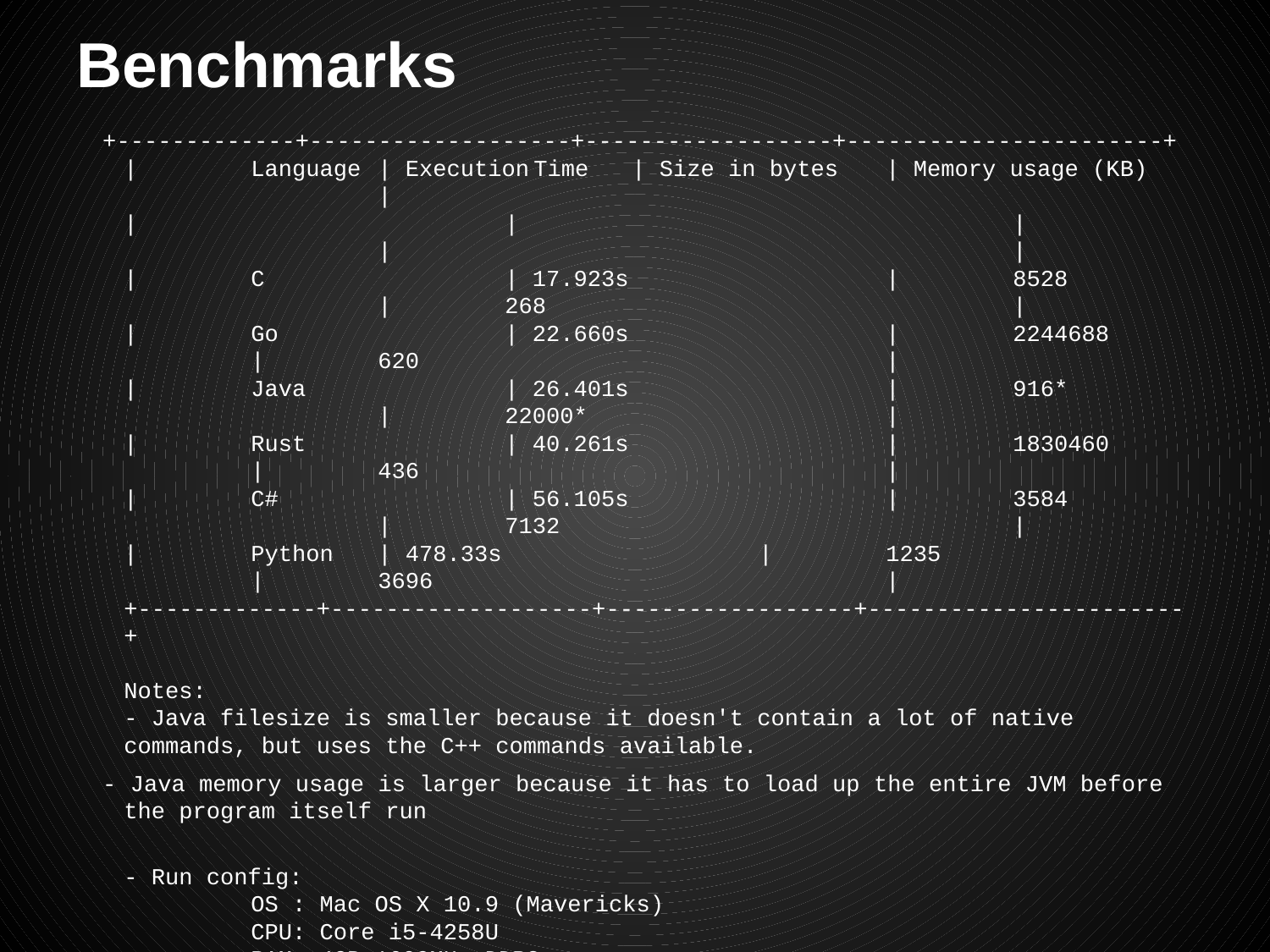

# Benchmarks
+-------------+-------------------+------------------+-----------------------+
|	Language	| Execution Time	| Size in bytes	| Memory usage (KB)		|
|			|				|            	  	|					|
|	C		| 17.923s			|	8528			|	268				|
|	Go		| 22.660s			|	2244688		|	620				|
|	Java		| 26.401s			|	916*			|	22000*			|
|	Rust		| 40.261s			|	1830460		|	436				|
|	C#		| 56.105s			|	3584			|	7132				|
|	Python	| 478.33s			|	1235			|	3696				|
+-------------+-------------------+------------------+-----------------------+
Notes:
- Java filesize is smaller because it doesn't contain a lot of native commands, but uses the C++ commands available.
- Java memory usage is larger because it has to load up the entire JVM before the program itself run
- Run config:
	OS : Mac OS X 10.9 (Mavericks)
	CPU: Core i5-4258U
	RAM: 4GB 1600MHz DDR3
	Latest versions of all compilers and runtimes used
	All compilers used highest optimization level available (-O3 in gcc, --opt-level 3 in rustc, --optimize+ in mcs, etc)